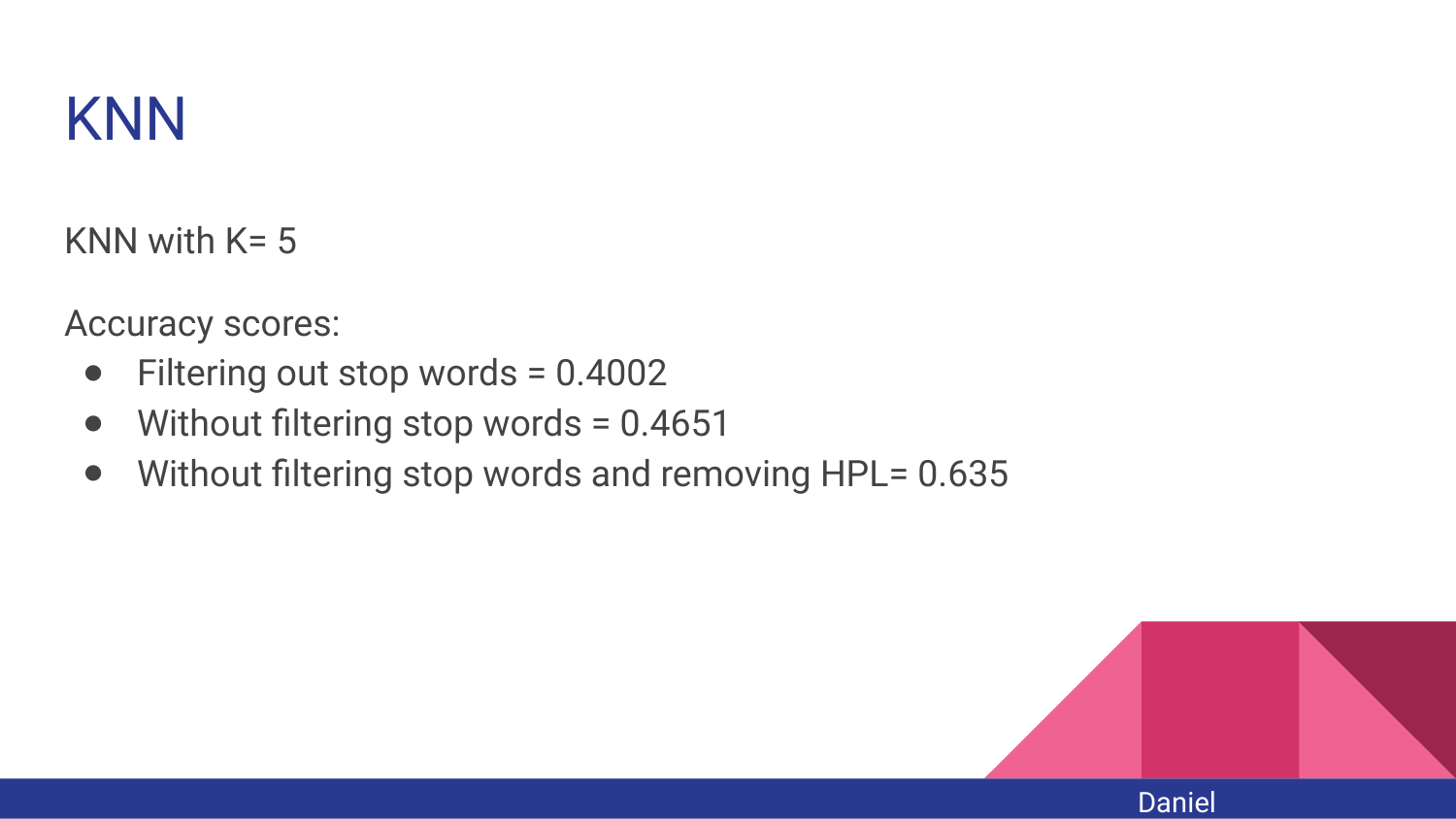

# KNN
KNN with K= 5
Accuracy scores:
Filtering out stop words = 0.4002
Without filtering stop words = 0.4651
Without filtering stop words and removing HPL= 0.635
Daniel